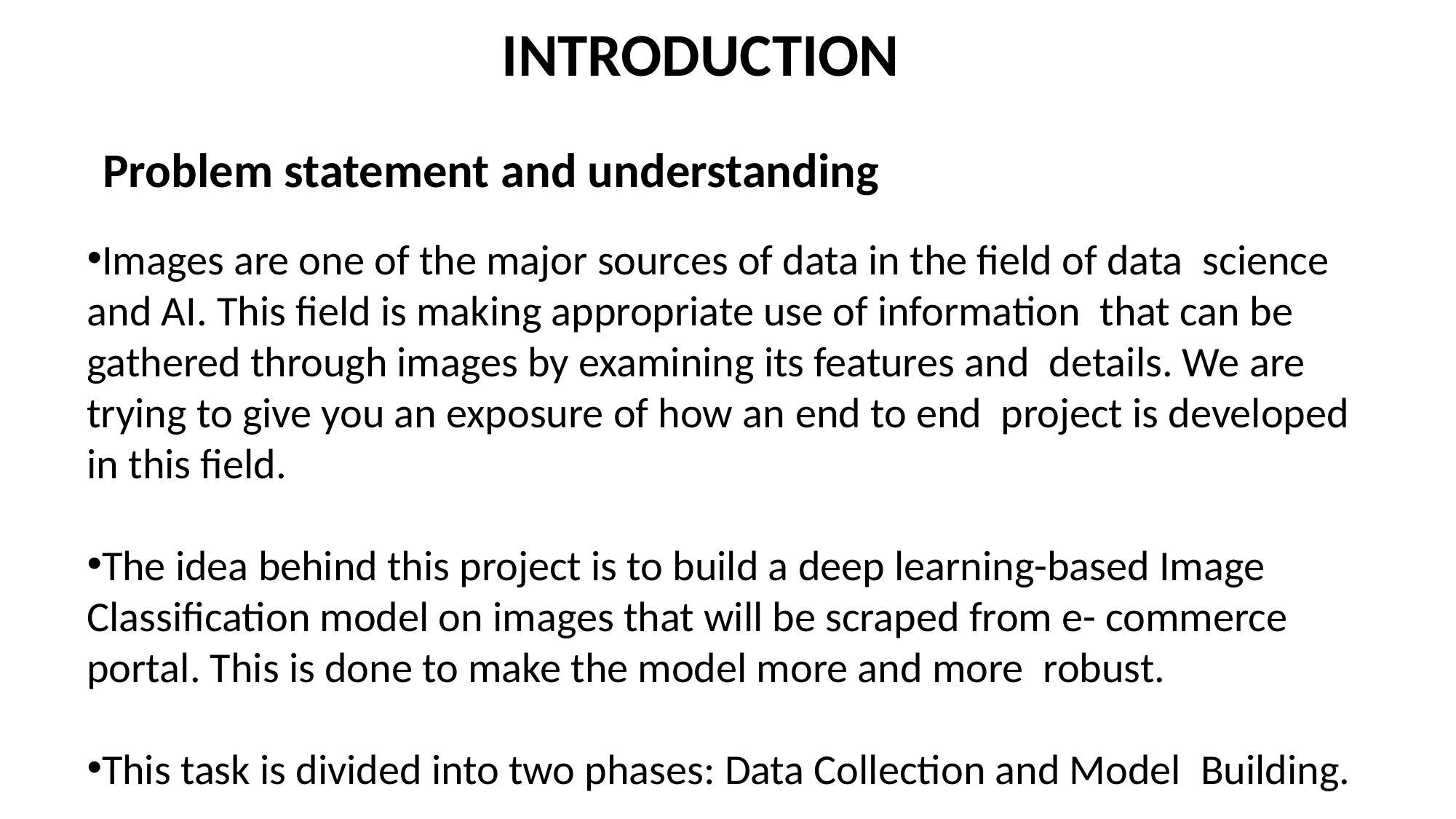

INTRODUCTION
Problem statement and understanding
Images are one of the major sources of data in the field of data  science and AI. This field is making appropriate use of information  that can be gathered through images by examining its features and  details. We are trying to give you an exposure of how an end to end  project is developed in this field.

The idea behind this project is to build a deep learning-based Image  Classification model on images that will be scraped from e- commerce portal. This is done to make the model more and more  robust.

This task is divided into two phases: Data Collection and Model  Building.